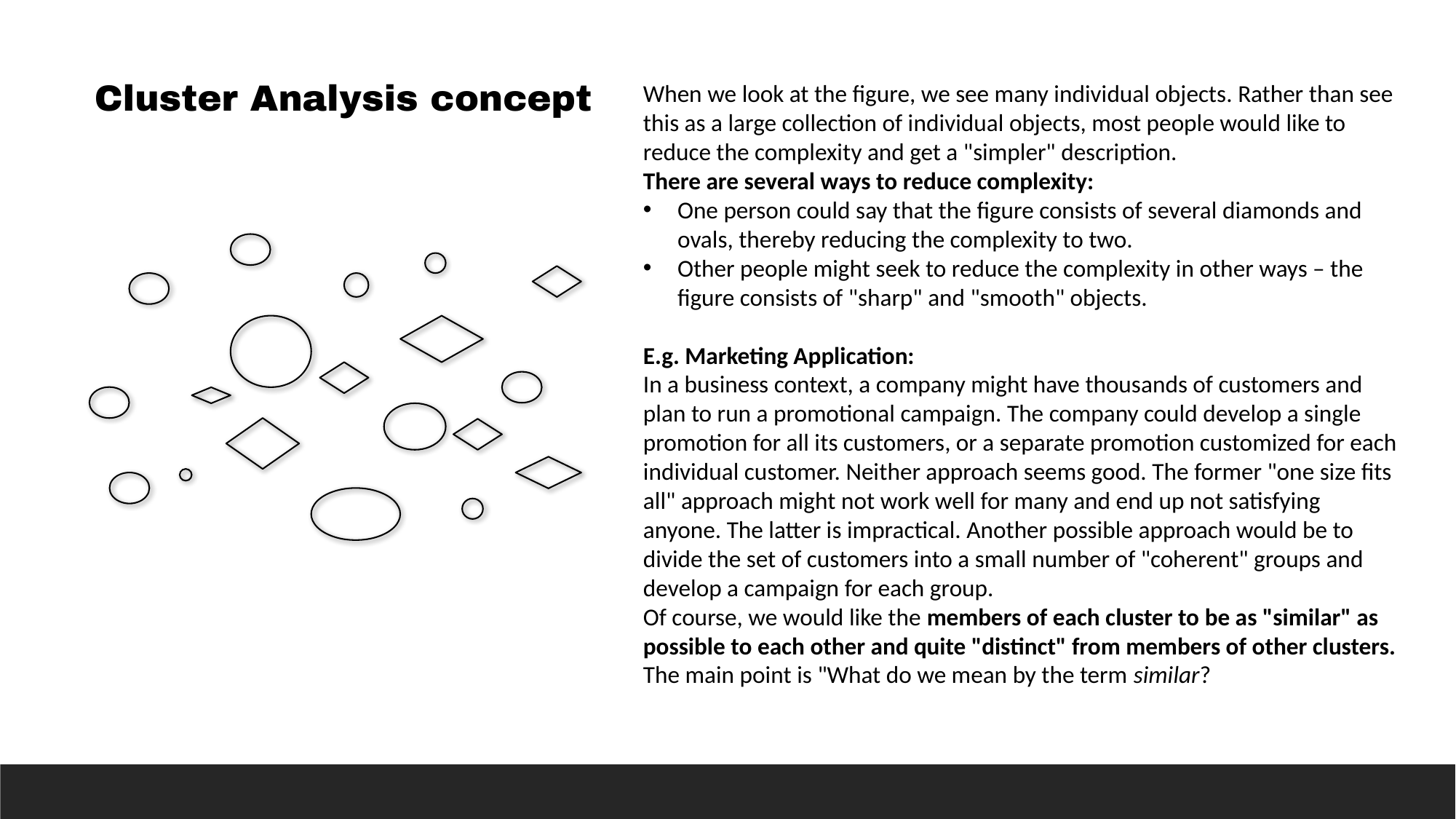

Cluster Analysis concept
When we look at the figure, we see many individual objects. Rather than see this as a large collection of individual objects, most people would like to reduce the complexity and get a "simpler" description.
There are several ways to reduce complexity:
One person could say that the figure consists of several diamonds and ovals, thereby reducing the complexity to two.
Other people might seek to reduce the complexity in other ways – the figure consists of "sharp" and "smooth" objects.

E.g. Marketing Application:
In a business context, a company might have thousands of customers and plan to run a promotional campaign. The company could develop a single promotion for all its customers, or a separate promotion customized for each individual customer. Neither approach seems good. The former "one size fits all" approach might not work well for many and end up not satisfying anyone. The latter is impractical. Another possible approach would be to divide the set of customers into a small number of "coherent" groups and develop a campaign for each group.
Of course, we would like the members of each cluster to be as "similar" as possible to each other and quite "distinct" from members of other clusters. The main point is "What do we mean by the term similar?